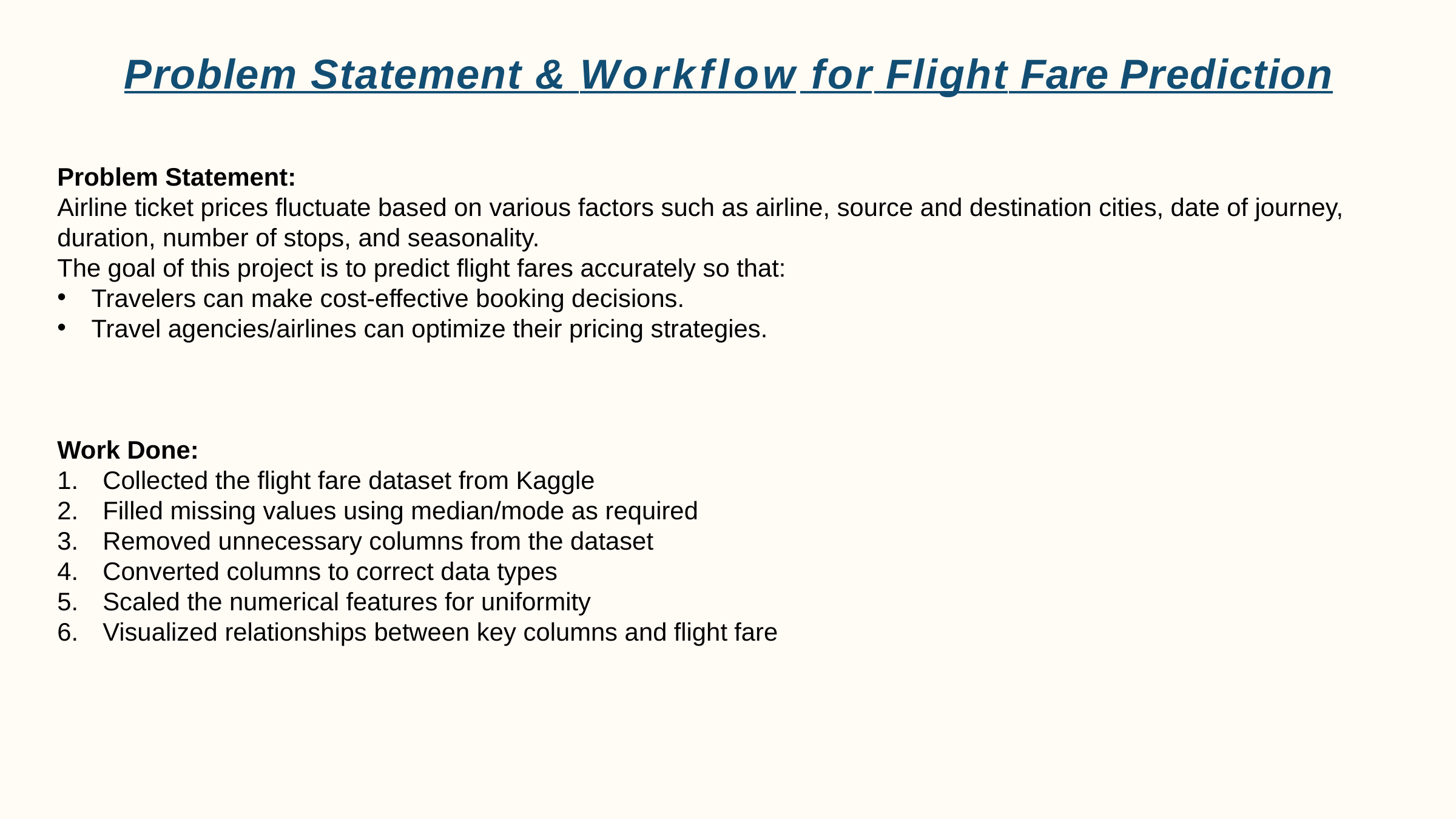

# Problem Statement & Workflow for Flight Fare Prediction
Problem Statement:
Airline ticket prices fluctuate based on various factors such as airline, source and destination cities, date of journey, duration, number of stops, and seasonality.
The goal of this project is to predict flight fares accurately so that:
Travelers can make cost-effective booking decisions.
Travel agencies/airlines can optimize their pricing strategies.

Work Done:
Collected the flight fare dataset from Kaggle
Filled missing values using median/mode as required
Removed unnecessary columns from the dataset
Converted columns to correct data types
Scaled the numerical features for uniformity
Visualized relationships between key columns and flight fare